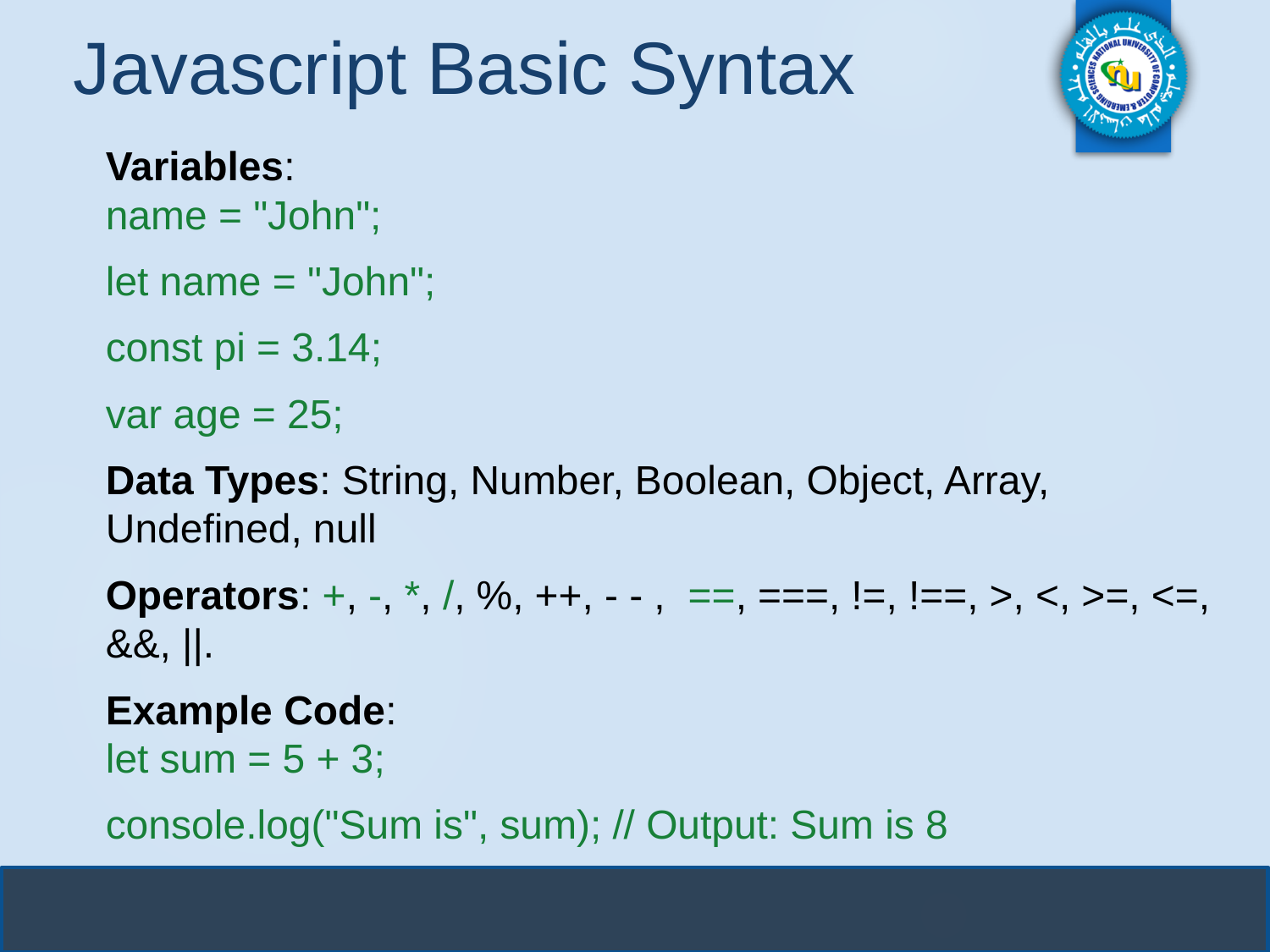

# Javascript Basic Syntax
Variables:
name = "John";
let name = "John";
const pi = 3.14;
var age = 25;
Data Types: String, Number, Boolean, Object, Array, Undefined, null
Operators: +, -, *, /, %, ++, - - ,  ==, ===, !=, !==, >, <, >=, <=, &&, ||.
Example Code:
let sum = 5 + 3;
console.log("Sum is", sum); // Output: Sum is 8